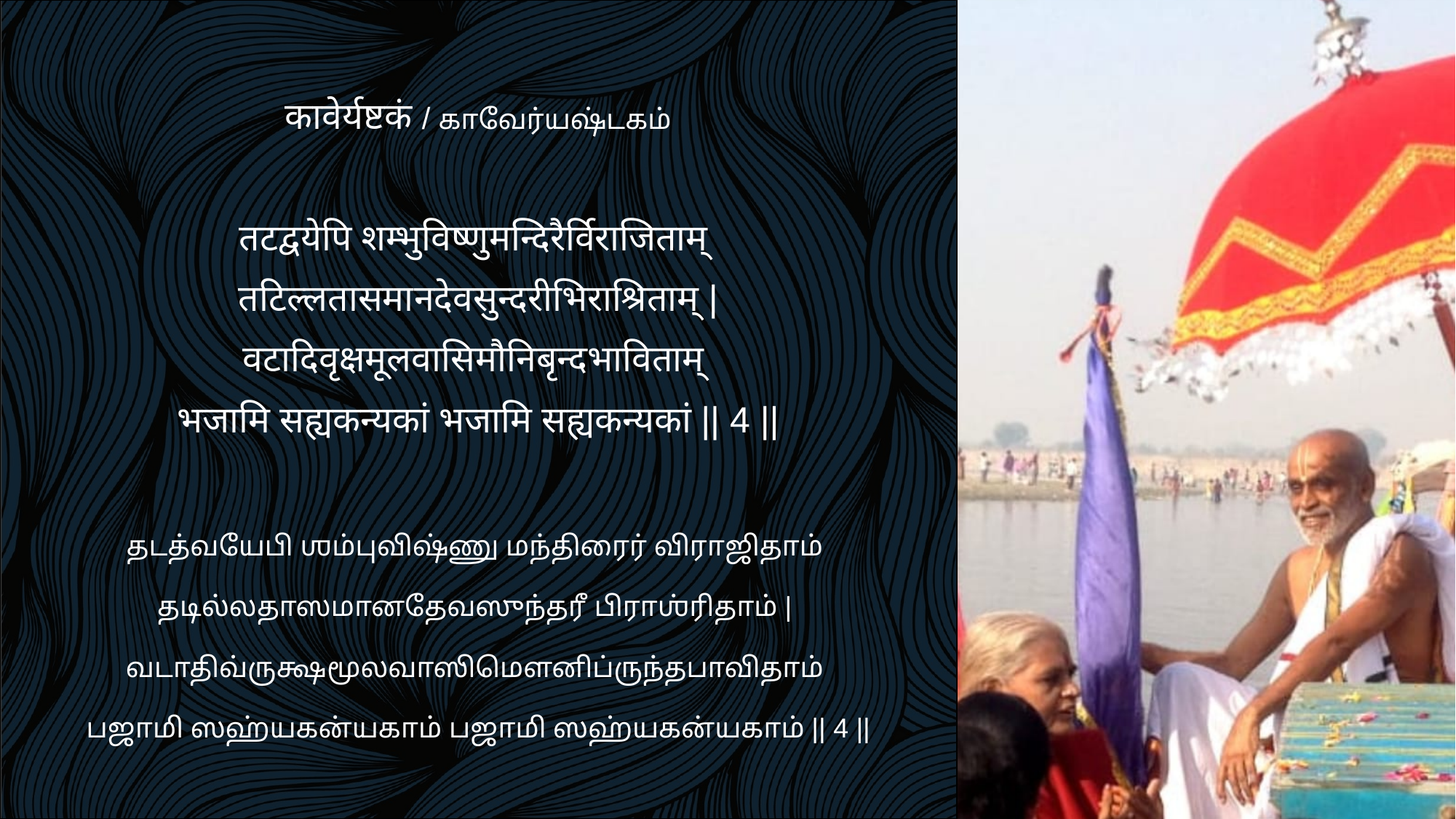

कावेर्यष्टकं / காவேர்யஷ்டகம்

तटद्वयेपि शम्भुविष्णुमन्दिरैर्विराजिताम्
तटिल्लतासमानदेवसुन्दरीभिराश्रिताम् |
वटादिवृक्षमूलवासिमौनिबृन्दभाविताम्
भजामि सह्यकन्यकां भजामि सह्यकन्यकां || 4 ||

தடத்வயேபி ஶம்புவிஷ்ணு மந்திரைர் விராஜிதாம்
தடில்லதாஸமானதேவஸுந்தரீ பிராஶ்ரிதாம் |
வடாதிவ்ருக்ஷமூலவாஸிமௌனிப்ருந்தபாவிதாம்
பஜாமி ஸஹ்யகன்யகாம் பஜாமி ஸஹ்யகன்யகாம் || 4 ||